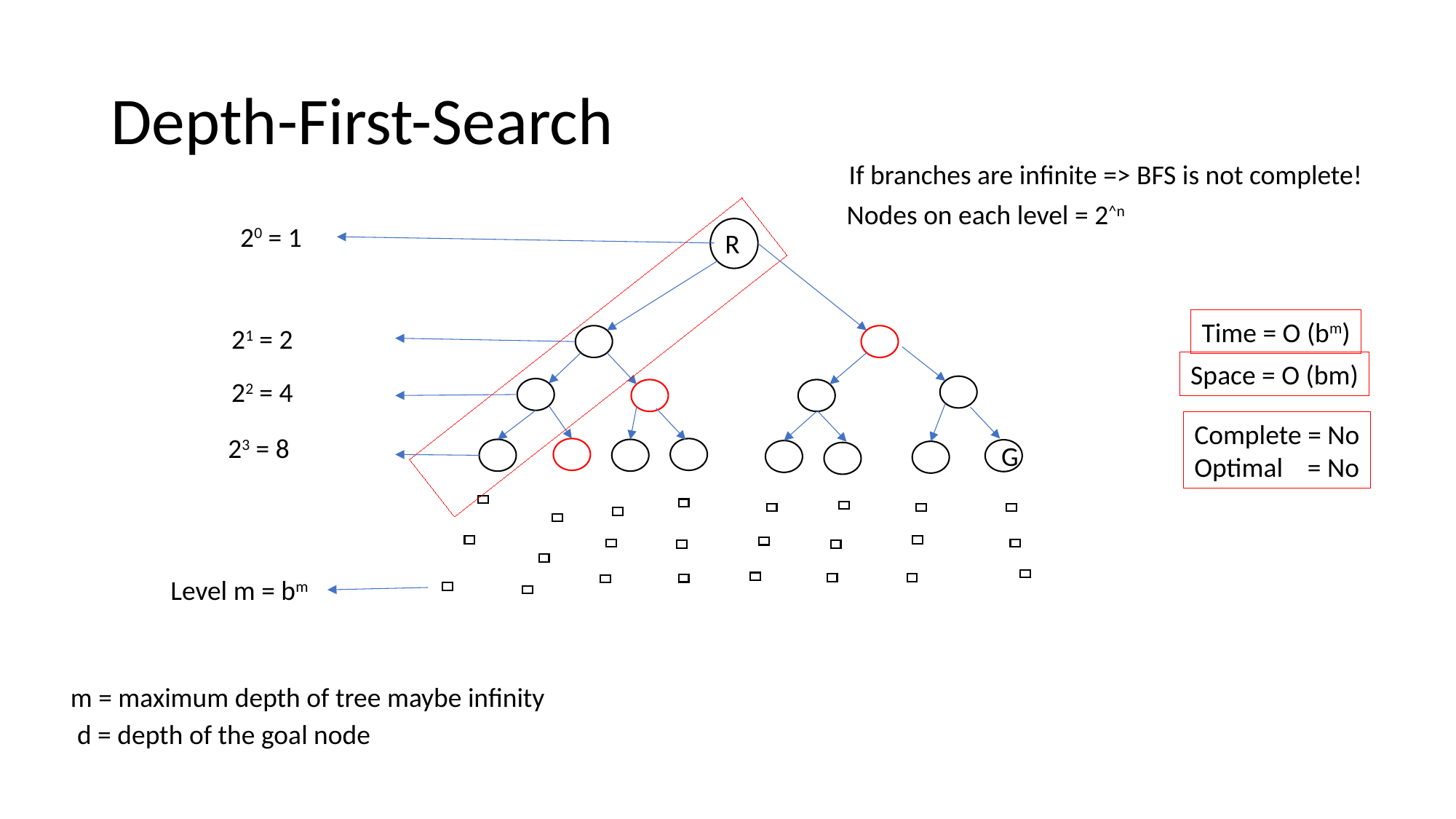

# Depth-First-Search

If branches are infinite => BFS is not complete!
Nodes on each level = 2^n
20 = 1

R
Time = O (bm)
21 = 2

Space = O (bm)
22 = 4

Complete = No
Optimal    = No
23 = 8

G

Level m = bm

m = maximum depth of tree maybe infinity
d = depth of the goal node